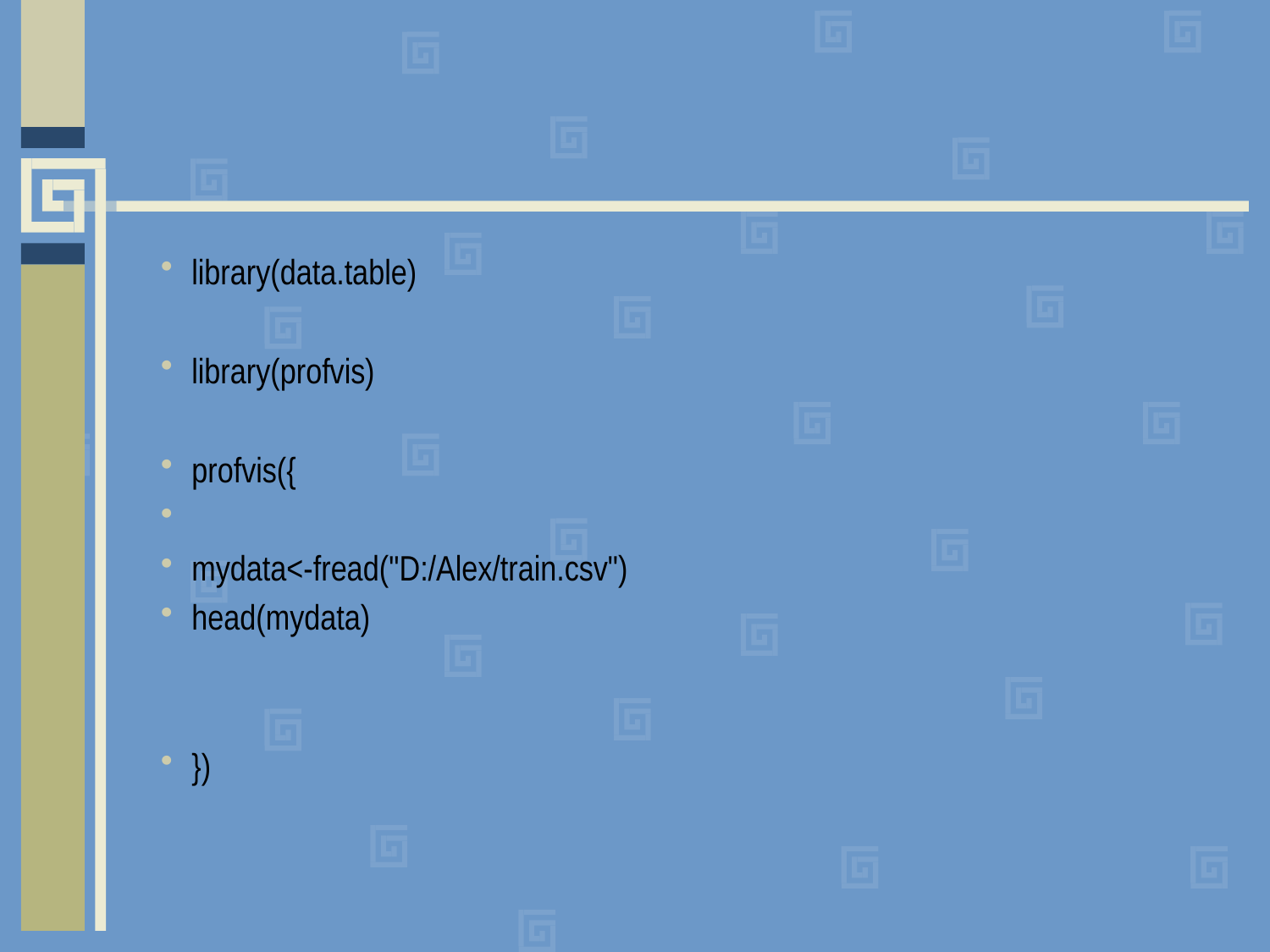

#
library(data.table)

library(profvis)

profvis({

mydata<-fread("D:/Alex/train.csv")
head(mydata)

})